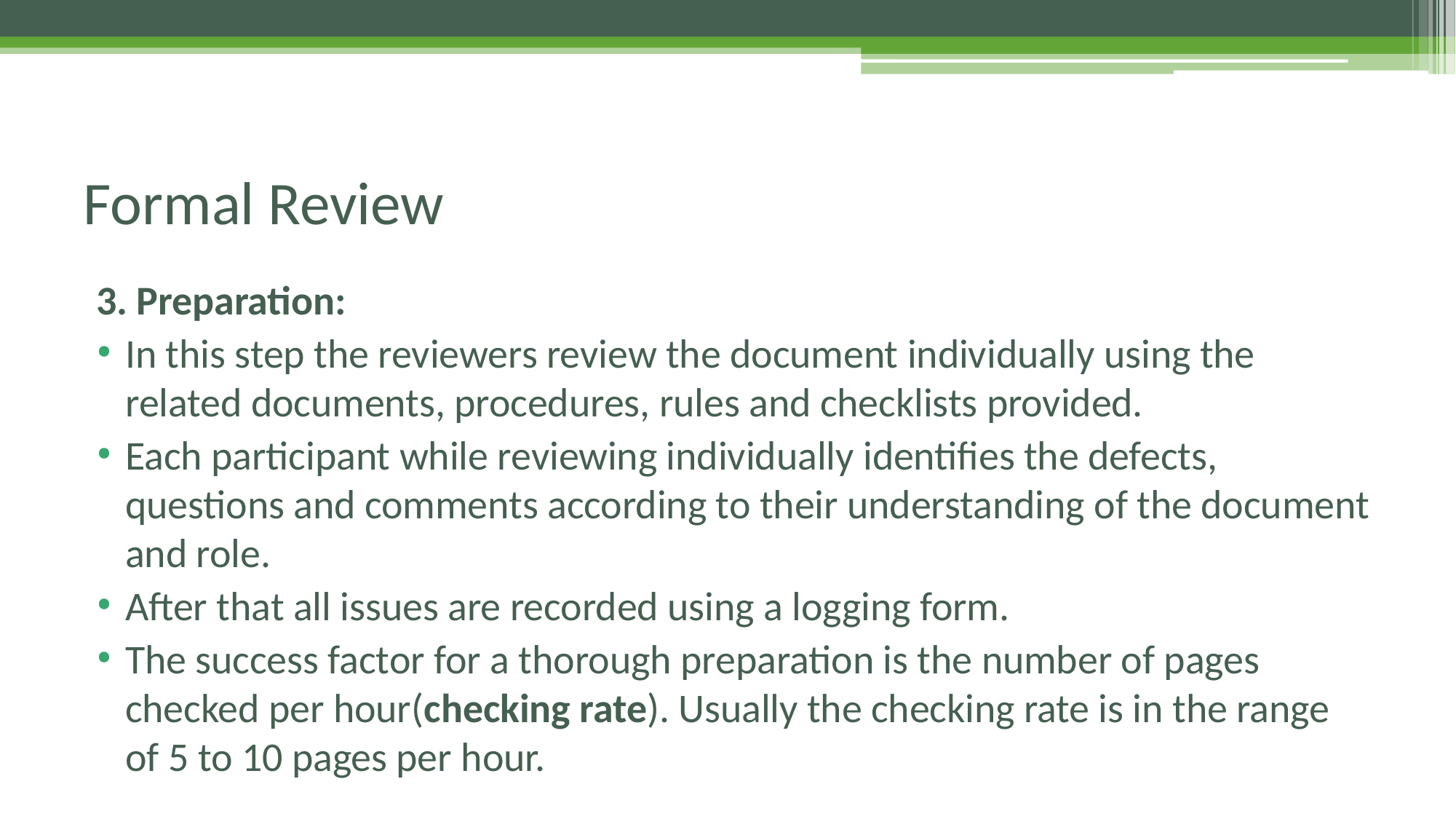

# Formal Review
3. Preparation:
In this step the reviewers review the document individually using the related documents, procedures, rules and checklists provided.
Each participant while reviewing individually identifies the defects, questions and comments according to their understanding of the document and role.
After that all issues are recorded using a logging form.
The success factor for a thorough preparation is the number of pages checked per hour(checking rate). Usually the checking rate is in the range of 5 to 10 pages per hour.